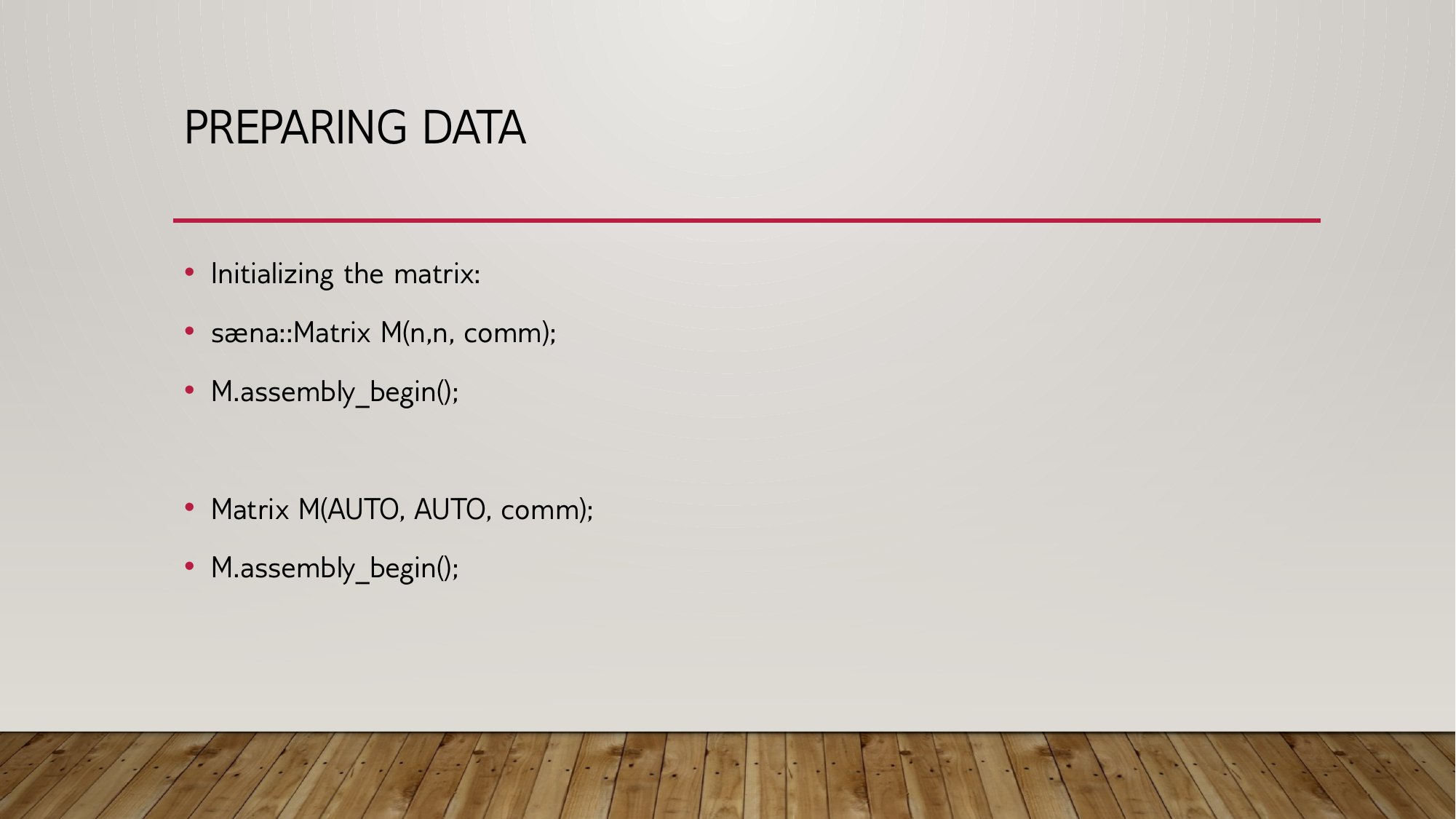

# Preparing data
Initializing the matrix:
saena::Matrix M(n,n, comm);
M.assembly_begin();

Matrix M(AUTO, AUTO, comm);
M.assembly_begin();